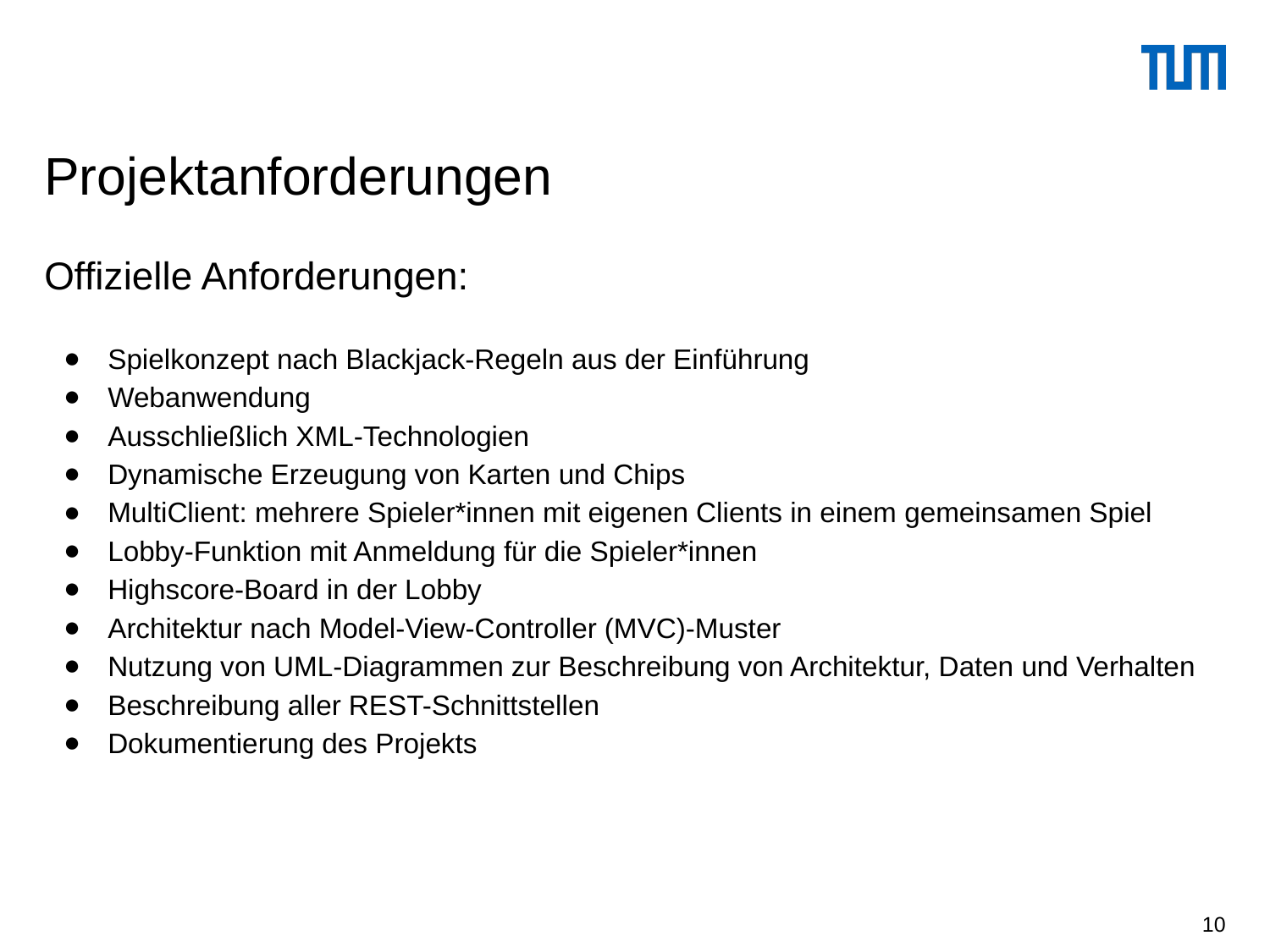

# Projektanforderungen
Offizielle Anforderungen:

Spielkonzept nach Blackjack-Regeln aus der Einführung
Webanwendung
Ausschließlich XML-Technologien
Dynamische Erzeugung von Karten und Chips
MultiClient: mehrere Spieler*innen mit eigenen Clients in einem gemeinsamen Spiel
Lobby-Funktion mit Anmeldung für die Spieler*innen
Highscore-Board in der Lobby
Architektur nach Model-View-Controller (MVC)-Muster
Nutzung von UML-Diagrammen zur Beschreibung von Architektur, Daten und Verhalten
Beschreibung aller REST-Schnittstellen
Dokumentierung des Projekts
10